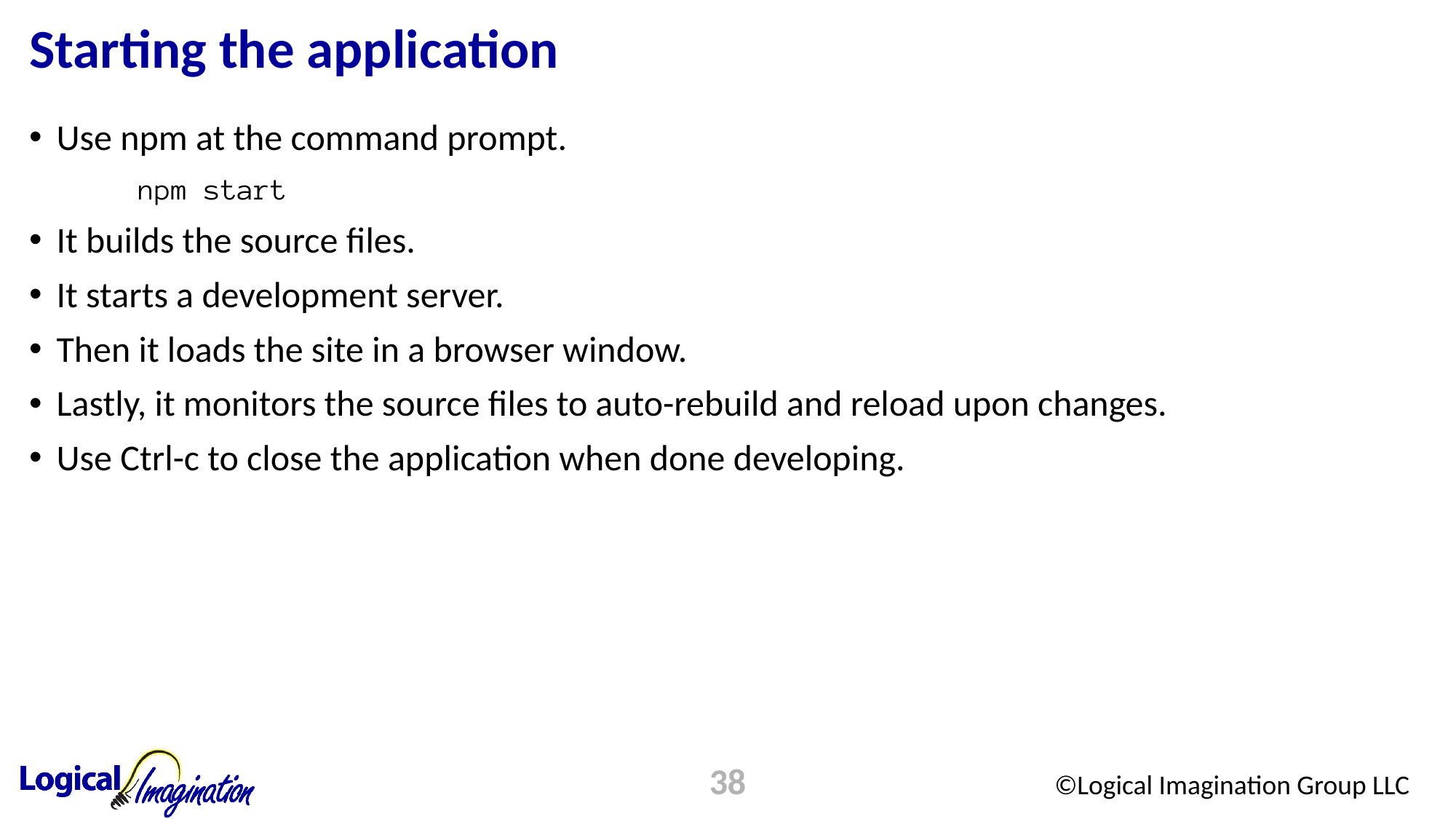

# Starting the application
Use npm at the command prompt.
	npm start
It builds the source files.
It starts a development server.
Then it loads the site in a browser window.
Lastly, it monitors the source files to auto-rebuild and reload upon changes.
Use Ctrl-c to close the application when done developing.

38